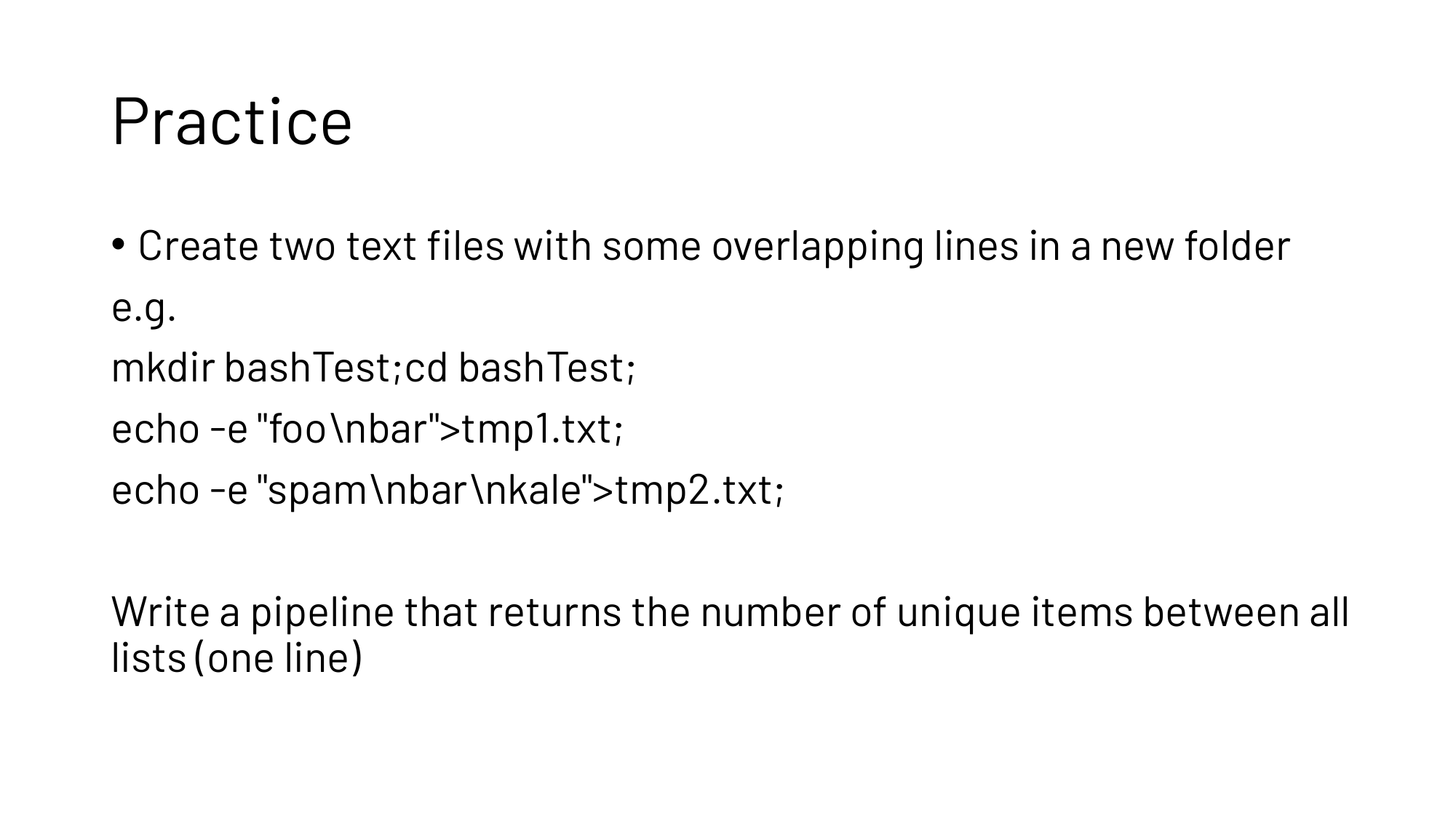

# Practice
Create two text files with some overlapping lines in a new folder
e.g.
mkdir bashTest;cd bashTest;
echo -e "foo\nbar">tmp1.txt;
echo -e "spam\nbar\nkale">tmp2.txt;

Write a pipeline that returns the number of unique items between all lists (one line)